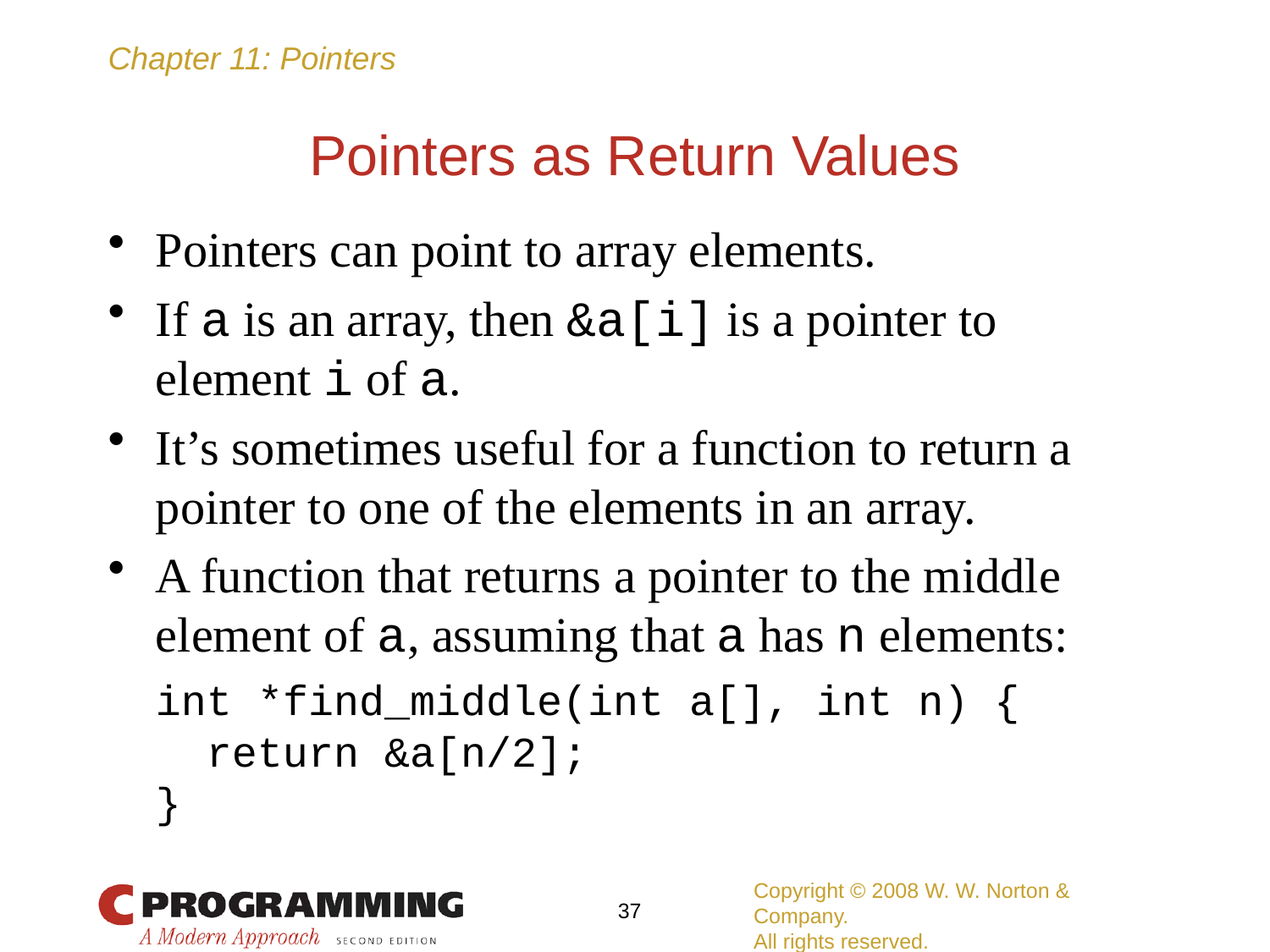

# Pointers as Return Values
Pointers can point to array elements.
If a is an array, then &a[i] is a pointer to element i of a.
It’s sometimes useful for a function to return a pointer to one of the elements in an array.
A function that returns a pointer to the middle element of a, assuming that a has n elements:
	int *find_middle(int a[], int n) {
	  return &a[n/2];
	}
Copyright © 2008 W. W. Norton & Company.
All rights reserved.
37